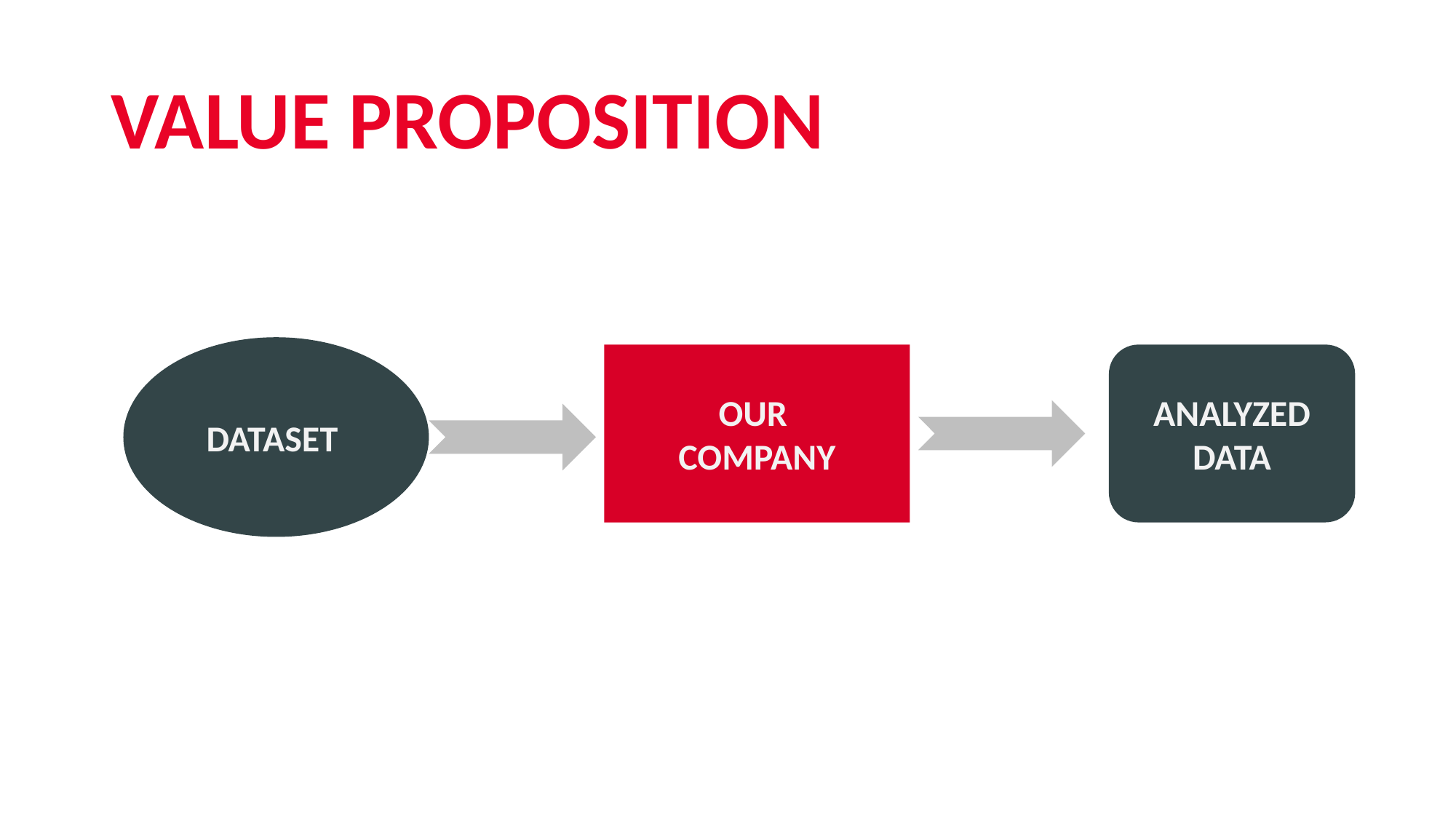

# VALUE PROPOSITION
DATASET
OUR
COMPANY
ANALYZED DATA